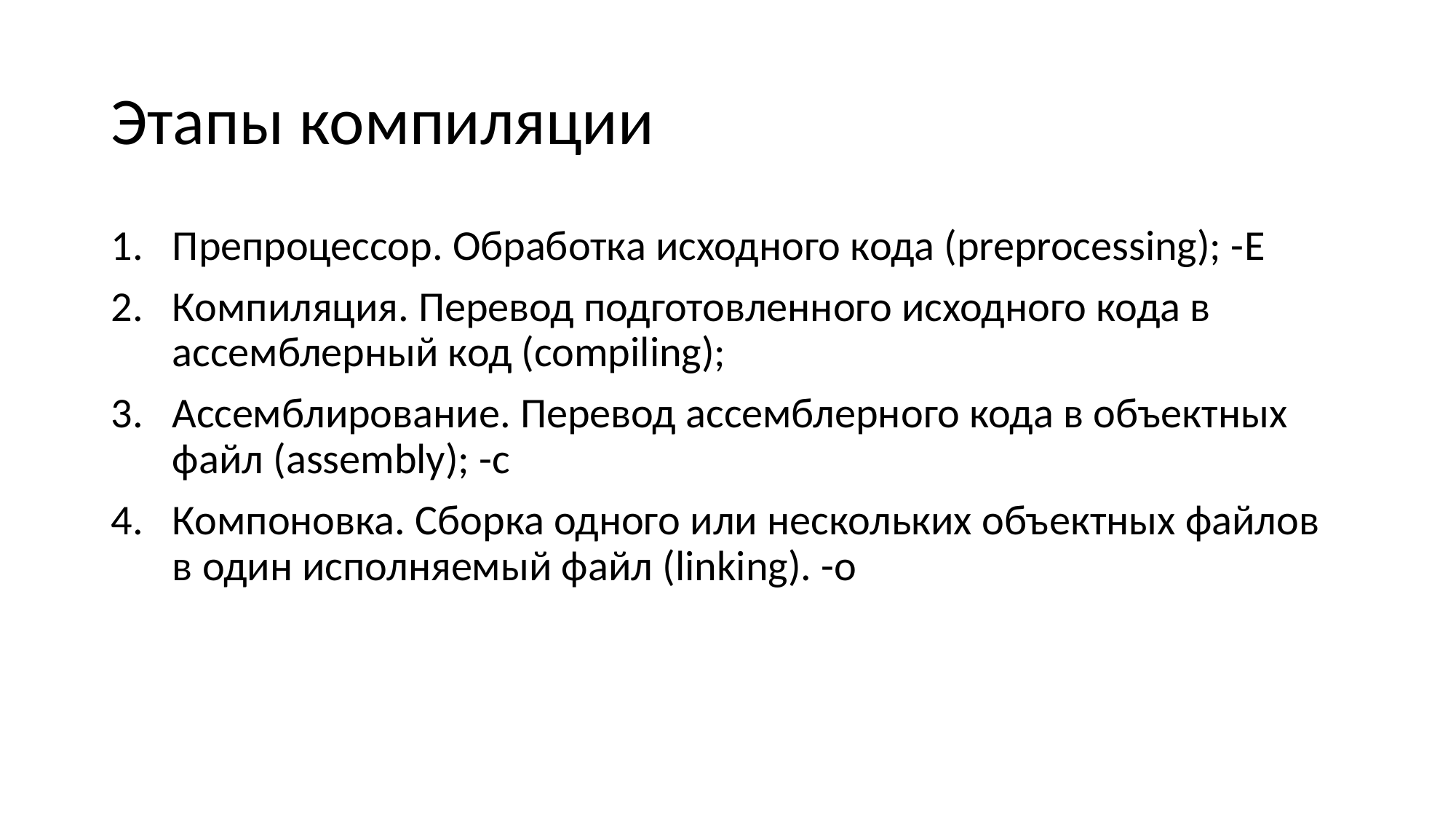

# Этапы компиляции
Препроцессор. Обработка исходного кода (preprocessing); -E
Компиляция. Перевод подготовленного исходного кода в ассемблерный код (compiling);
Ассемблирование. Перевод ассемблерного кода в объектных файл (assembly); -c
Компоновка. Сборка одного или нескольких объектных файлов в один исполняемый файл (linking). -o